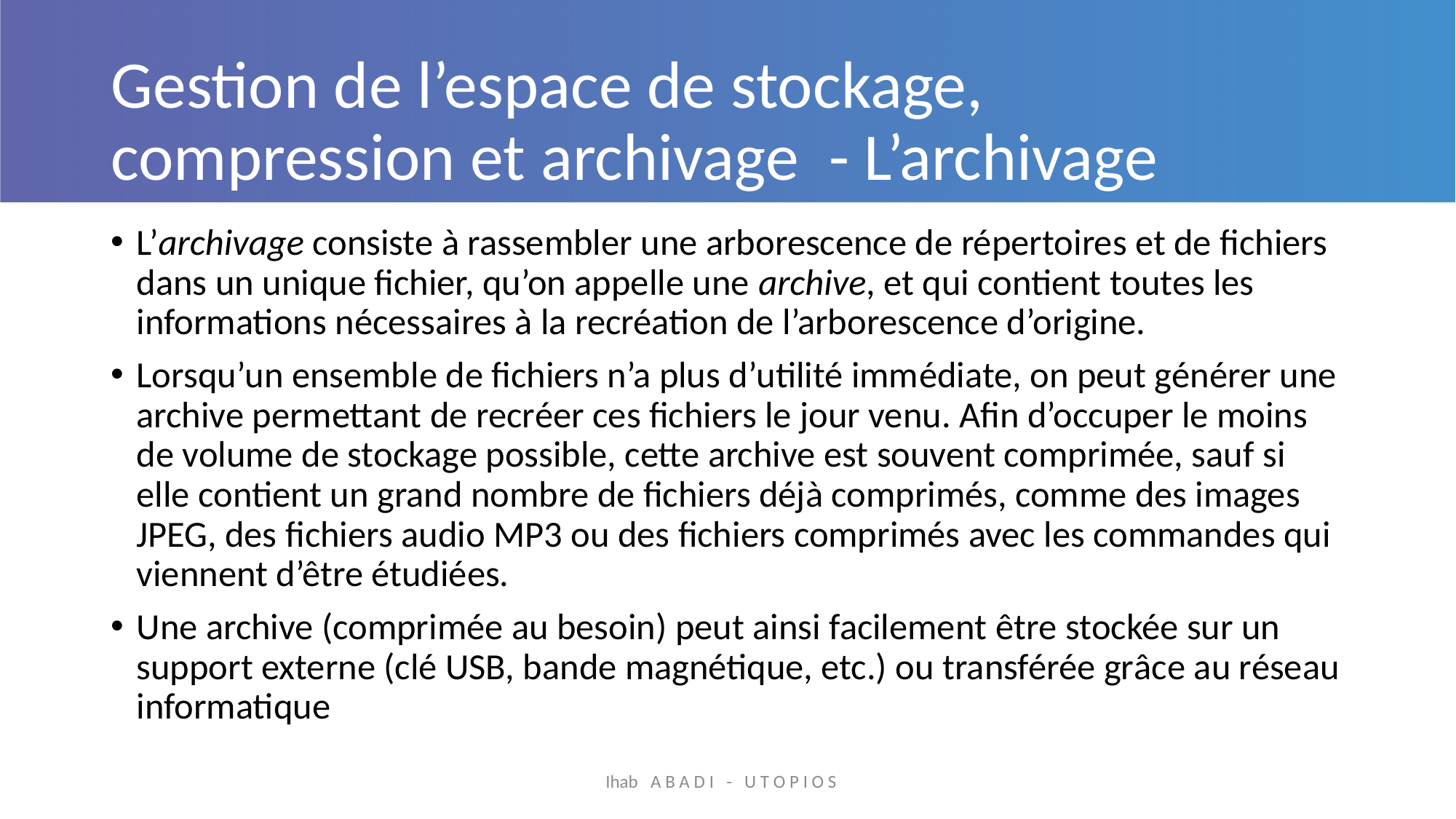

# Gestion de l’espace de stockage, compression et archivage  - L’archivage
L’archivage consiste à rassembler une arborescence de répertoires et de fichiers dans un unique fichier, qu’on appelle une archive, et qui contient toutes les informations nécessaires à la recréation de l’arborescence d’origine.
Lorsqu’un ensemble de fichiers n’a plus d’utilité immédiate, on peut générer une archive permettant de recréer ces fichiers le jour venu. Afin d’occuper le moins de volume de stockage possible, cette archive est souvent comprimée, sauf si elle contient un grand nombre de fichiers déjà comprimés, comme des images JPEG, des fichiers audio MP3 ou des fichiers comprimés avec les commandes qui viennent d’être étudiées.
Une archive (comprimée au besoin) peut ainsi facilement être stockée sur un support externe (clé USB, bande magnétique, etc.) ou transférée grâce au réseau informatique

Ihab   A B A D I   -   U T O P I O S